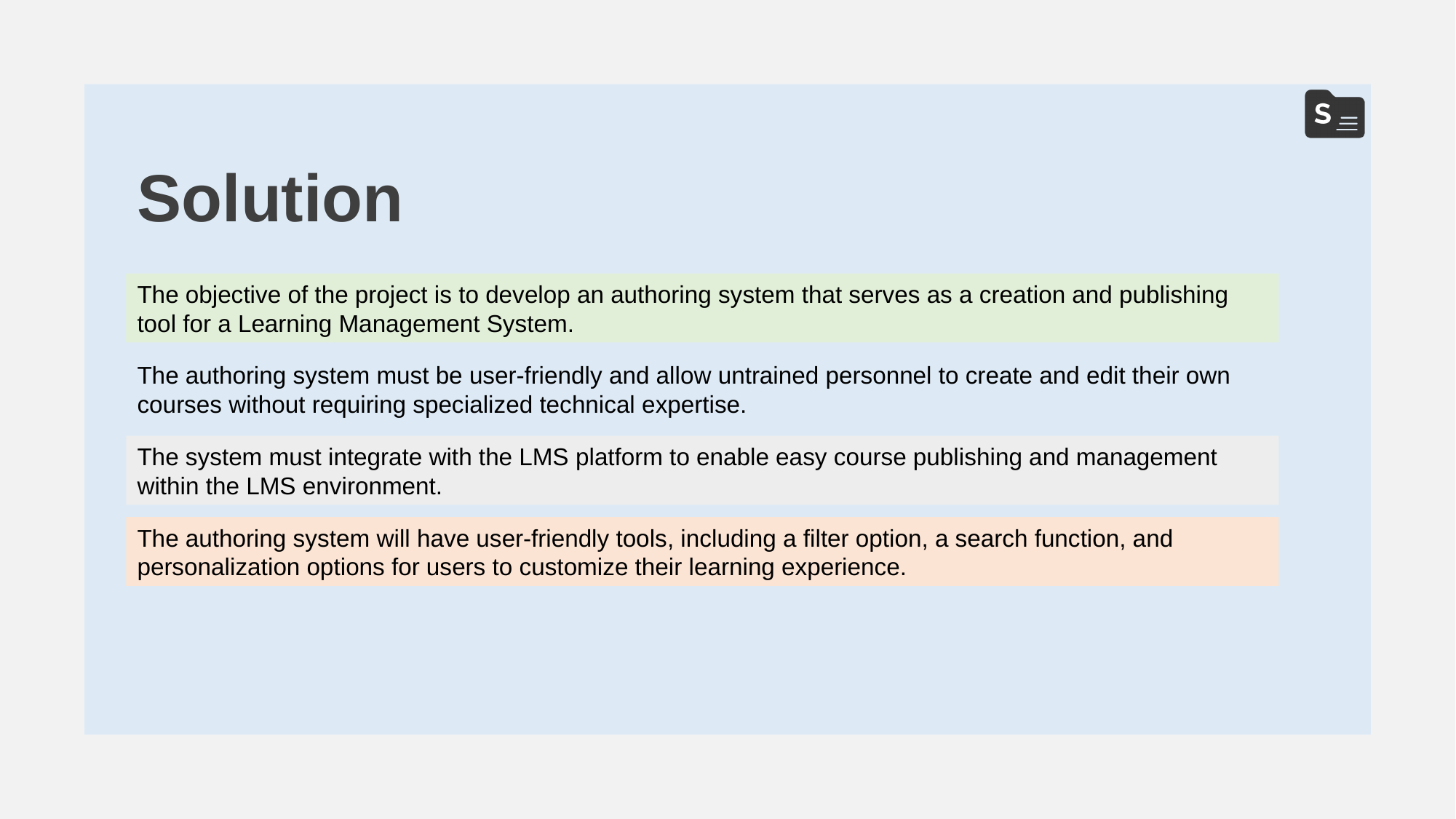

Solution
The objective of the project is to develop an authoring system that serves as a creation and publishing tool for a Learning Management System.
The authoring system must be user-friendly and allow untrained personnel to create and edit their own courses without requiring specialized technical expertise.
The system must integrate with the LMS platform to enable easy course publishing and management within the LMS environment.
The authoring system will have user-friendly tools, including a filter option, a search function, and personalization options for users to customize their learning experience.